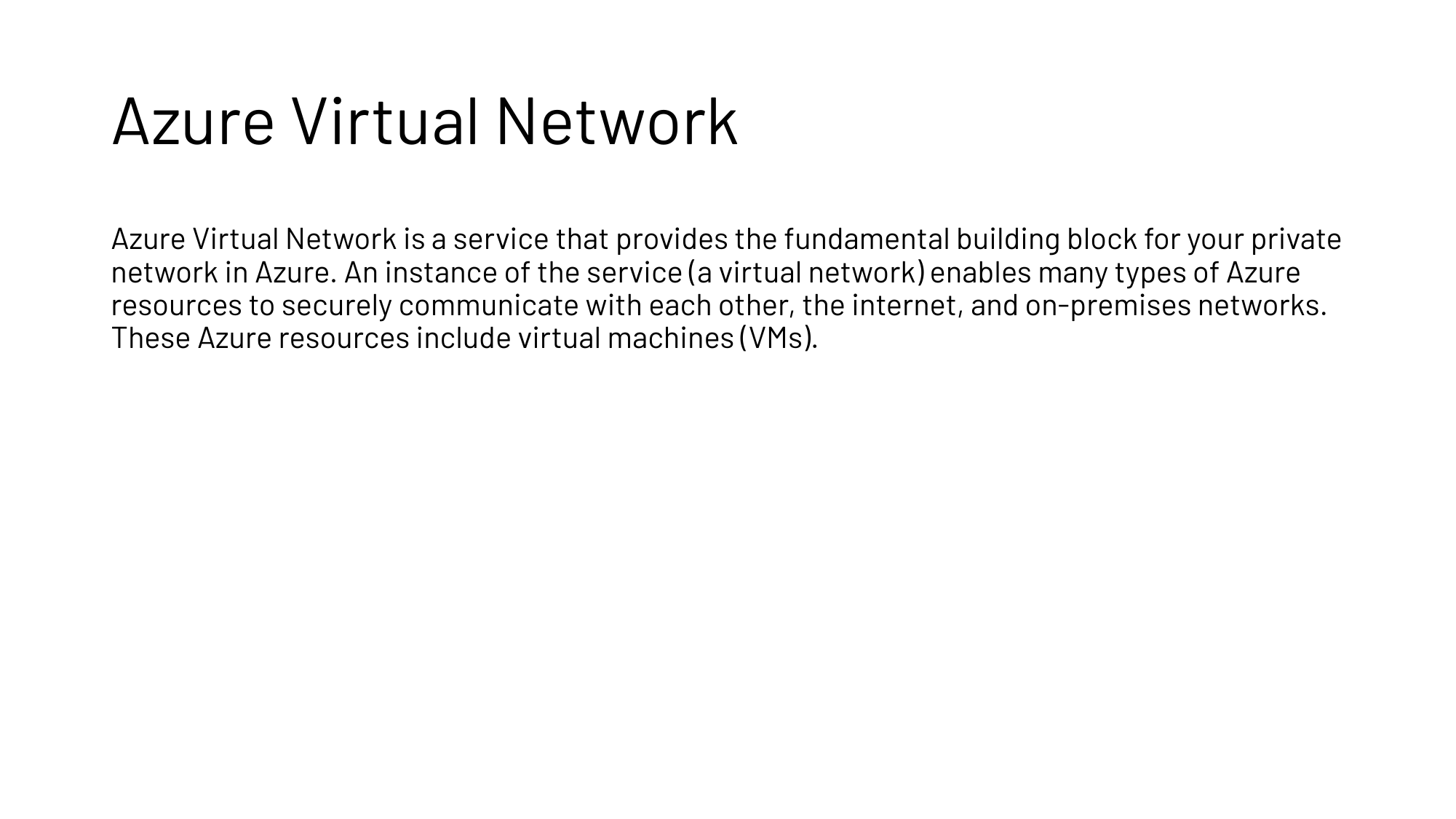

# Azure Virtual Network
Azure Virtual Network is a service that provides the fundamental building block for your private network in Azure. An instance of the service (a virtual network) enables many types of Azure resources to securely communicate with each other, the internet, and on-premises networks. These Azure resources include virtual machines (VMs).